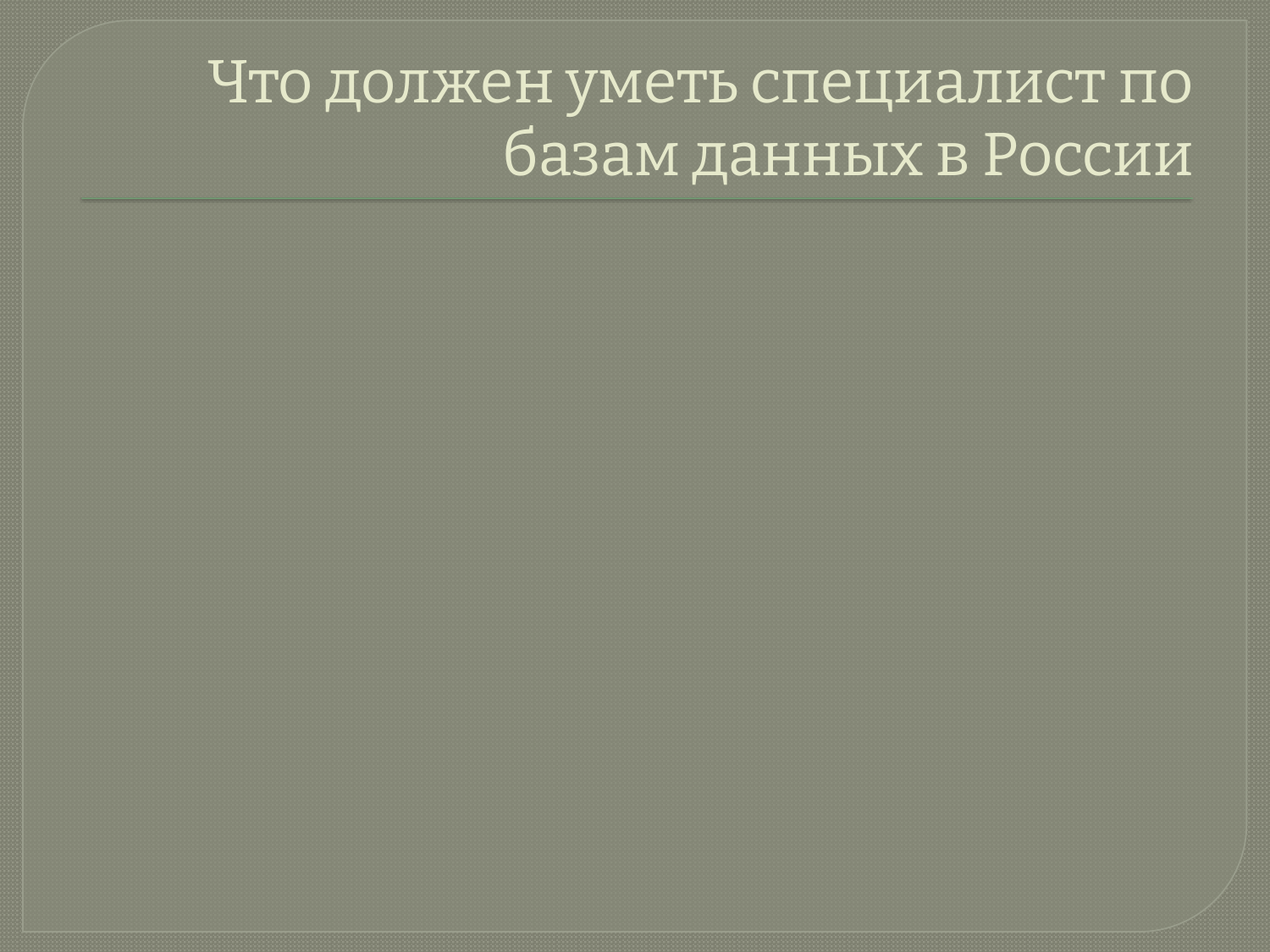

# Что должен уметь специалист по базам данных в России